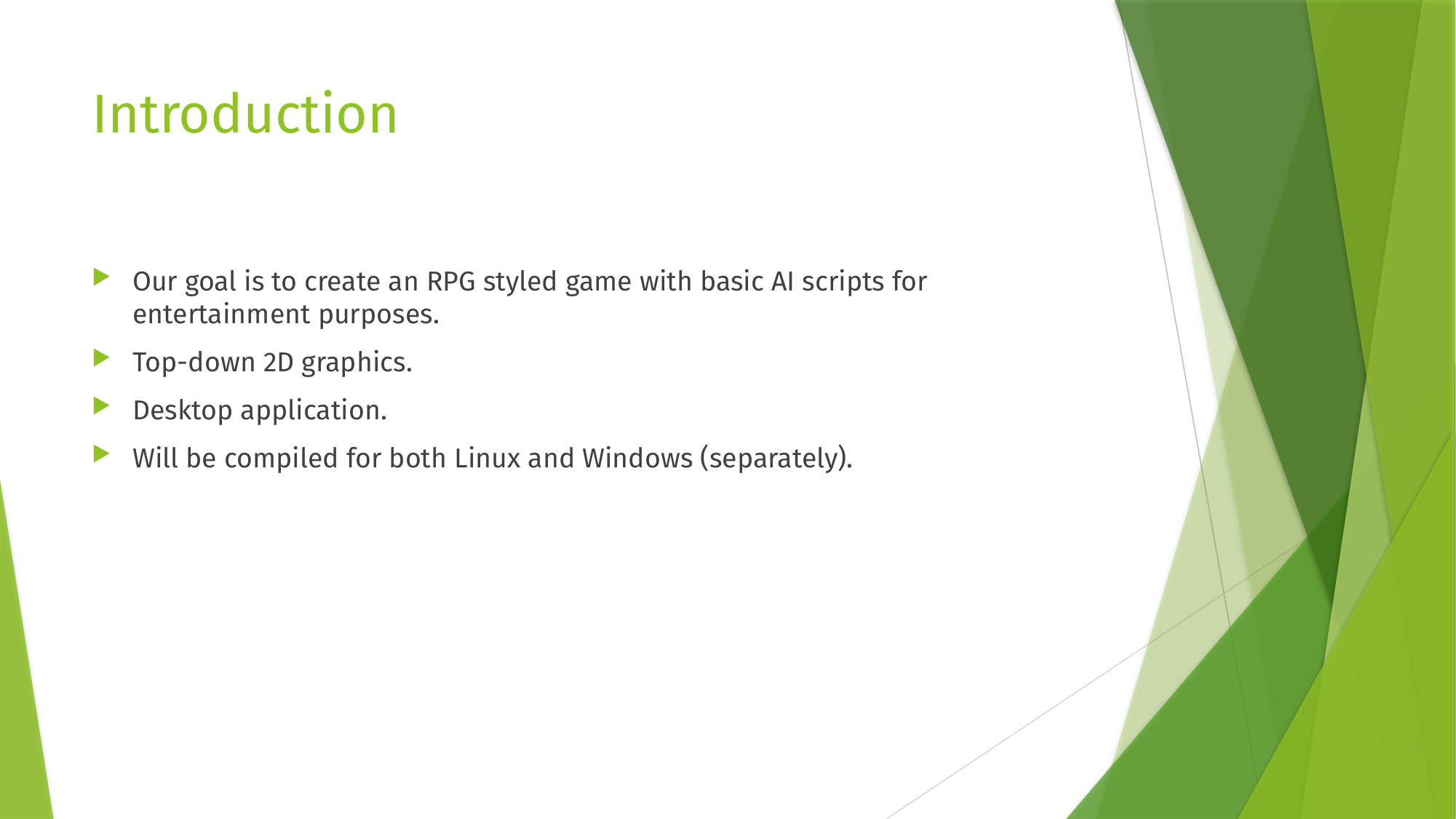

# Introduction
Our goal is to create an RPG styled game with basic AI scripts for entertainment purposes.
Top-down 2D graphics.
Desktop application.
Will be compiled for both Linux and Windows (separately).